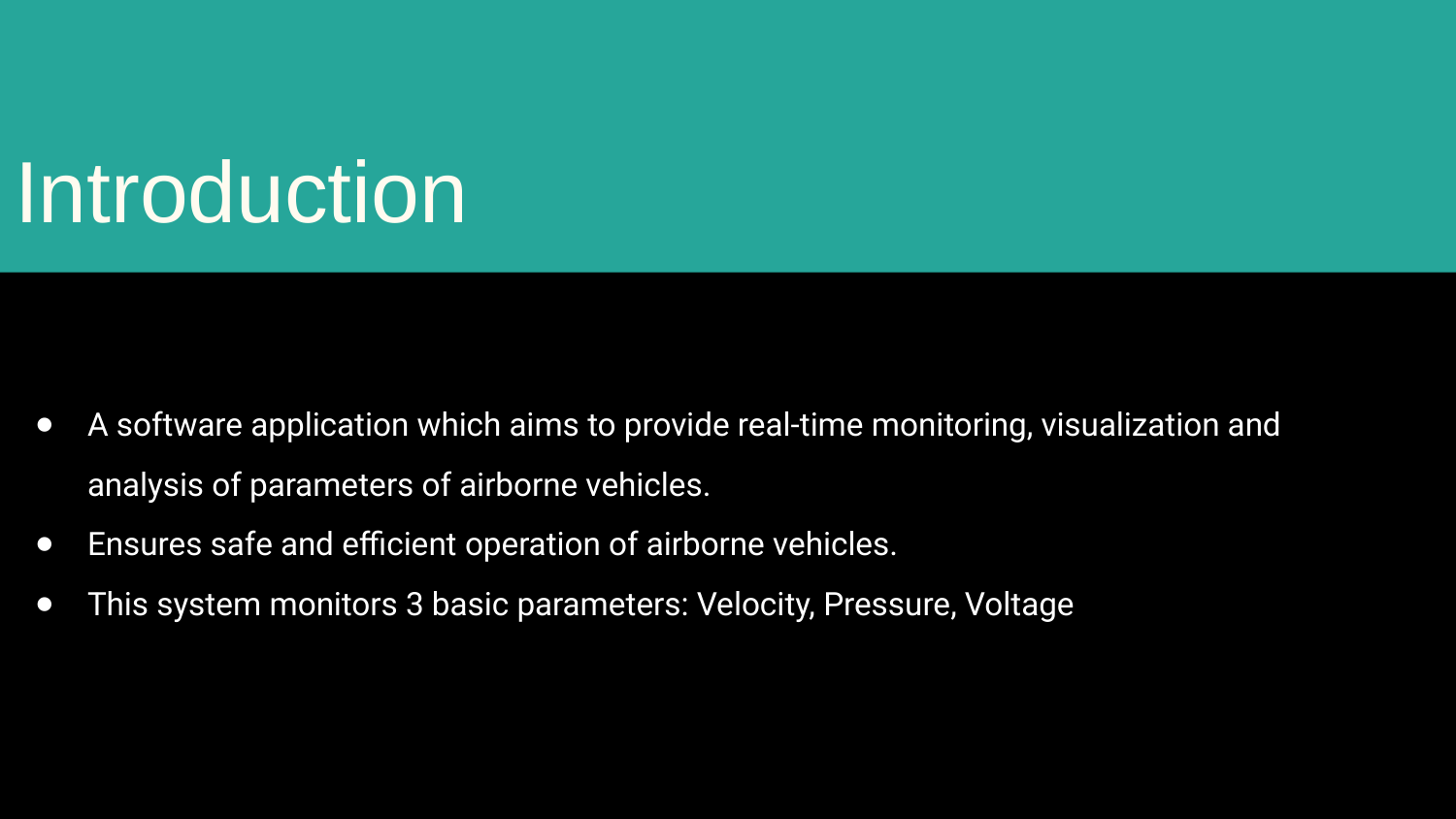

# Introduction

A software application which aims to provide real-time monitoring, visualization and analysis of parameters of airborne vehicles.
Ensures safe and efficient operation of airborne vehicles.
This system monitors 3 basic parameters: Velocity, Pressure, Voltage